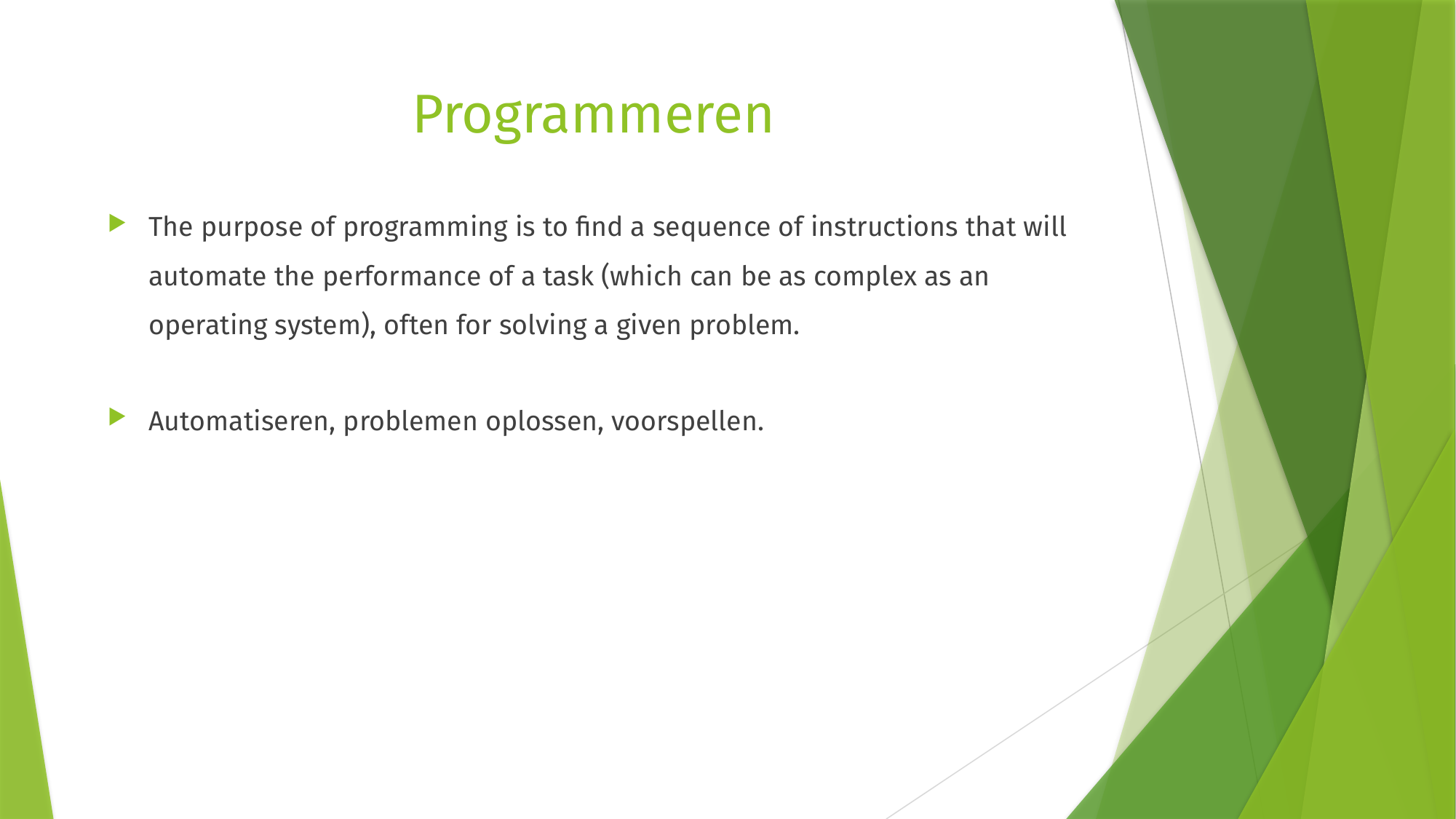

# Programmeren
The purpose of programming is to find a sequence of instructions that will automate the performance of a task (which can be as complex as an operating system), often for solving a given problem.

Automatiseren, problemen oplossen, voorspellen.